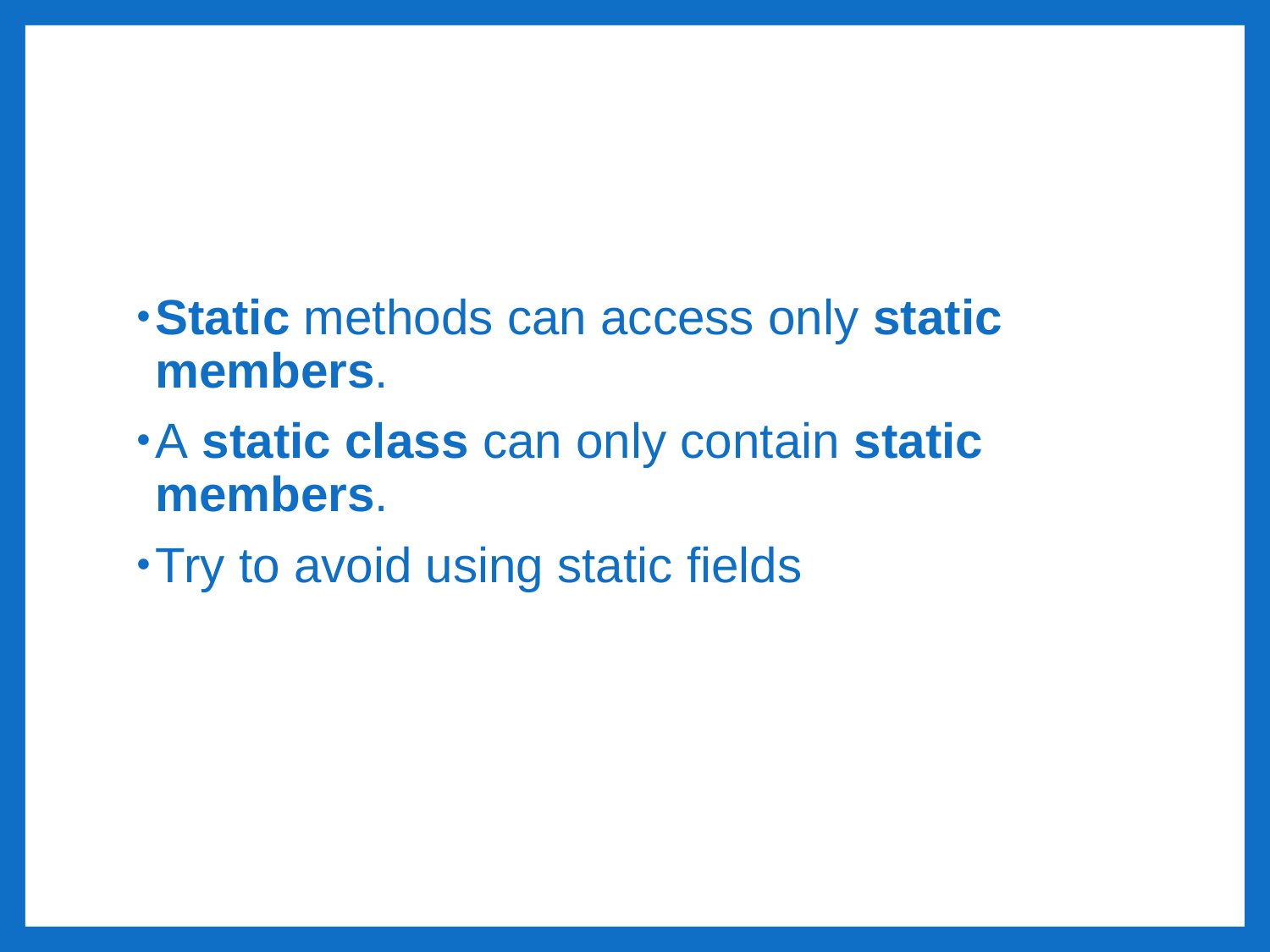

#
Static methods can access only static members.
A static class can only contain static members.
Try to avoid using static fields